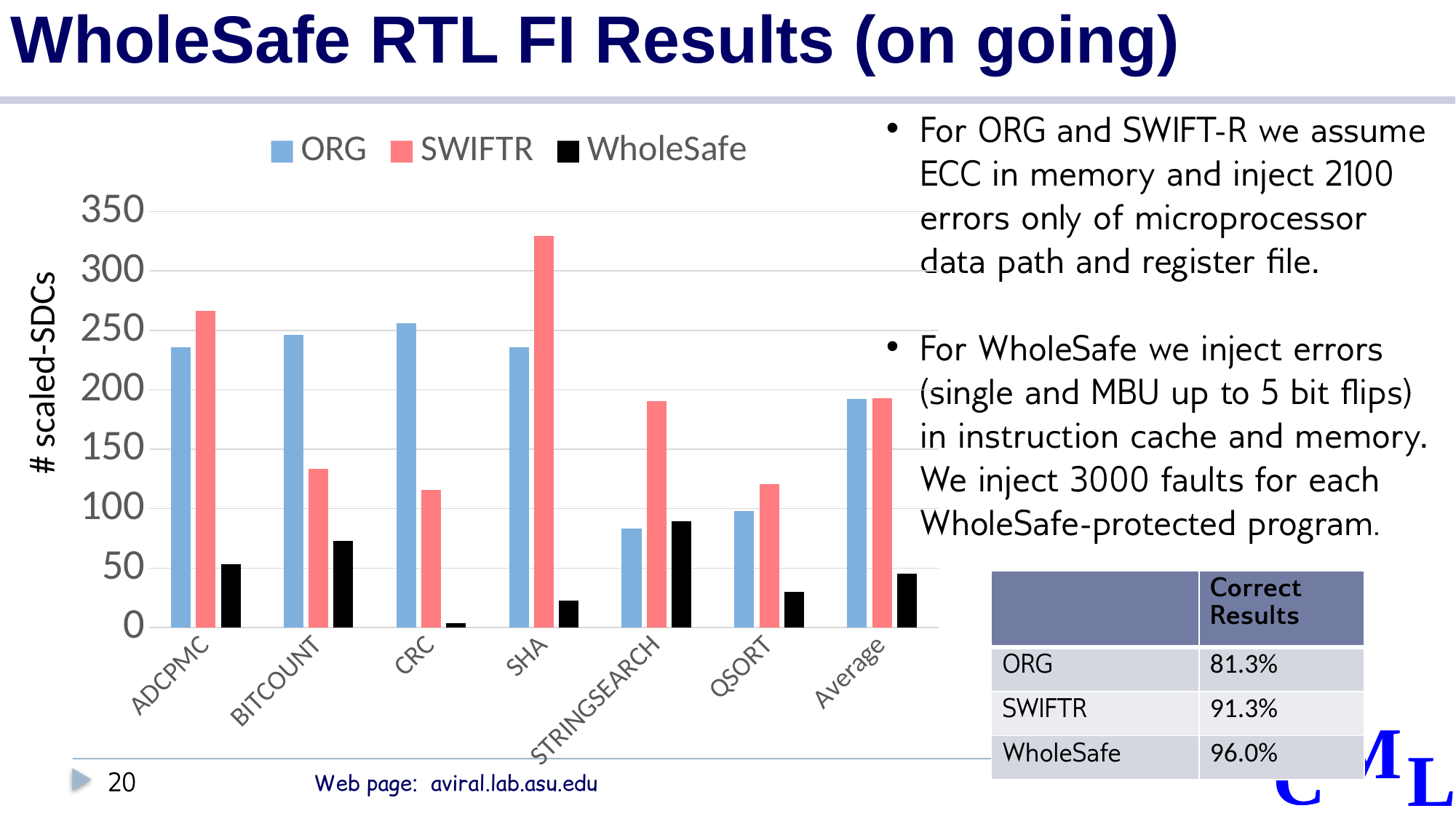

# WholeSafe RTL FI Results (on going)
For ORG and SWIFT-R we assume ECC in memory and inject 2100 errors only of microprocessor data path and register file.

For WholeSafe we inject errors (single and MBU up to 5 bit flips) in instruction cache and memory.  We inject 3000 faults for each WholeSafe-protected program.

### Chart

| Category | ORG | SWIFTR | WholeSafe |
|---|---|---|---|
| ADCPMC | 236.0 | 266.49 | 53.054100000000005 |
| BITCOUNT | 246.0 | 133.76 | 72.6716 |
| CRC | 256.0 | 115.44 | 3.4339 |
| SHA | 236.0 | 329.84 | 22.354 |
| STRINGSEARCH | 83.0 | 190.8 | 89.408 |
| QSORT | 98.0 | 120.39999999999999 | 30.2424 |
| Average | 192.5 | 192.78833333333333 | 45.193999999999996 |
# scaled-SDCs
|  | Correct Results |
| --- | --- |
| ORG | 81.3% |
| SWIFTR | 91.3% |
| WholeSafe | 96.0% |
20